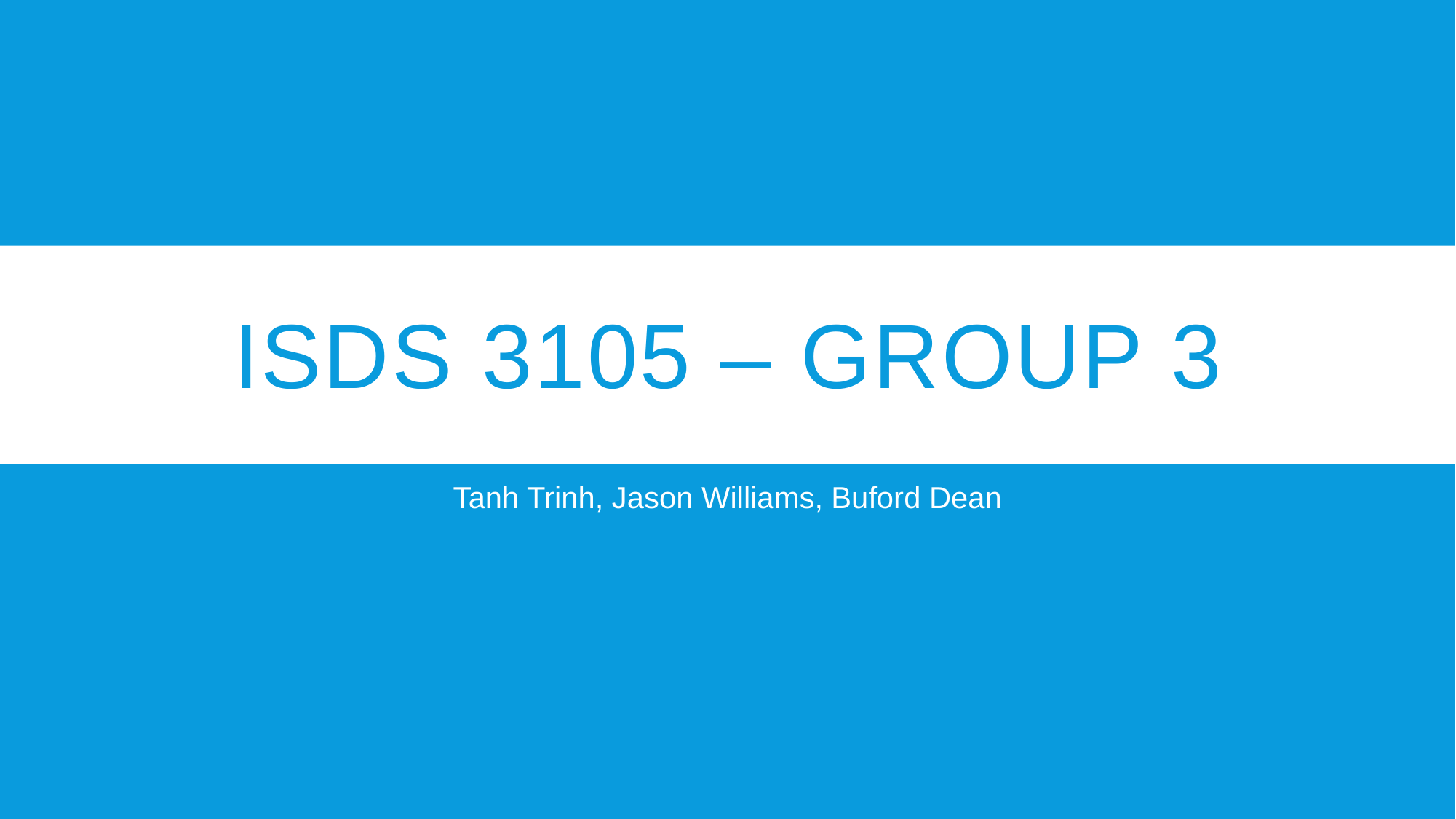

# ISDS 3105 – Group 3
Tanh Trinh, Jason Williams, Buford Dean